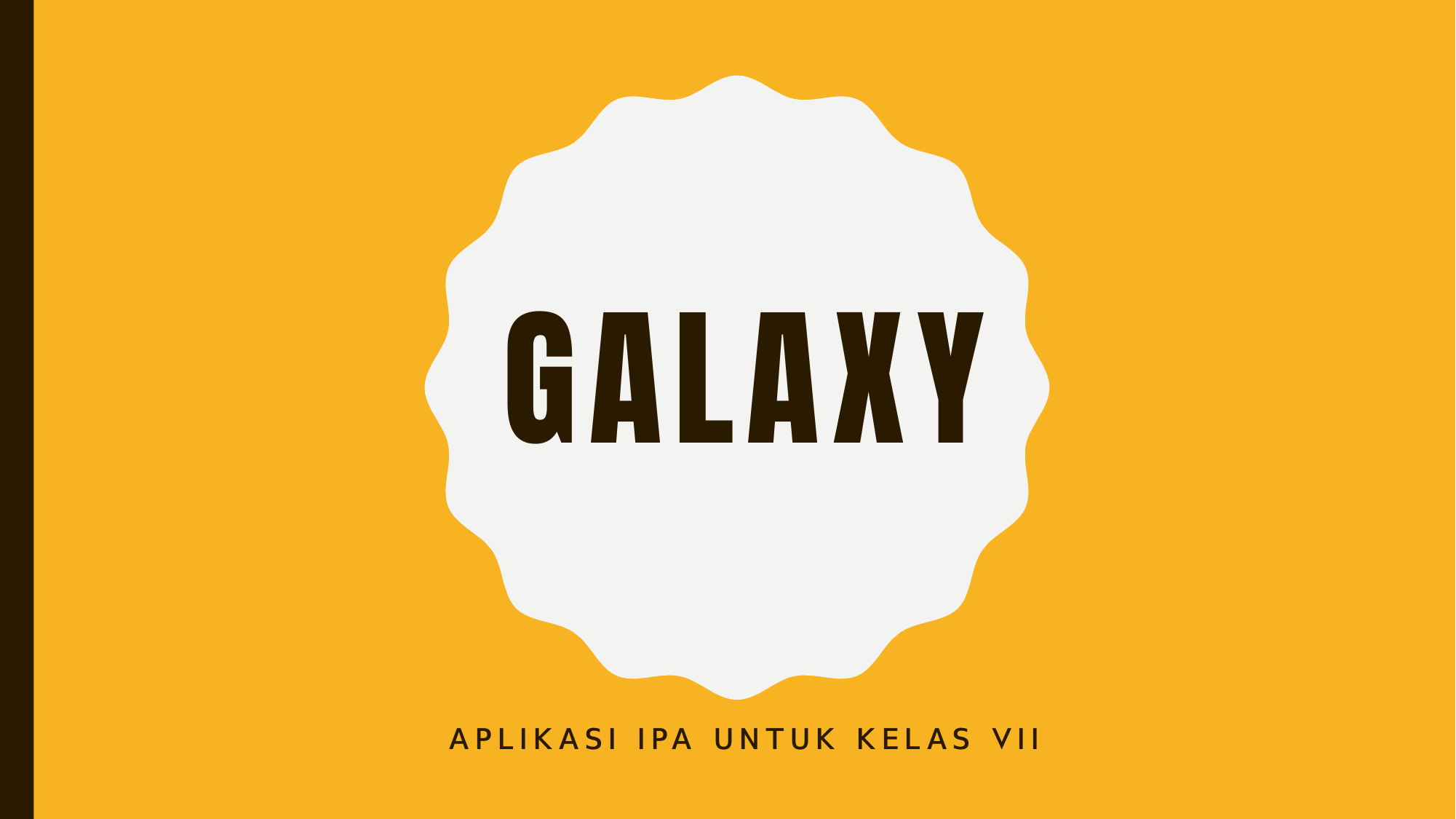

# GALAXY
APLIKASI IPA untuk kelas VII